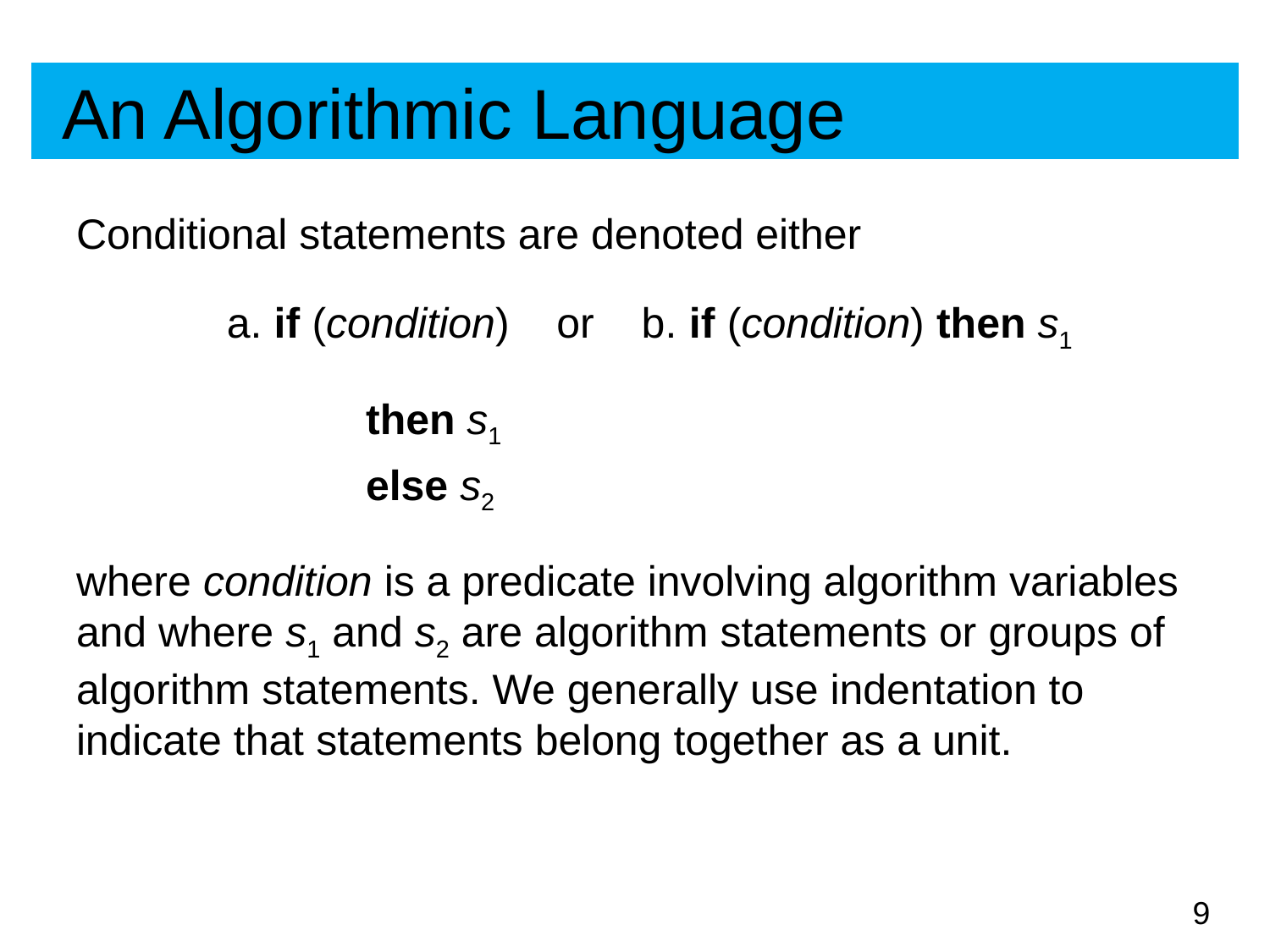

# An Algorithmic Language
Conditional statements are denoted either

	  a. if (condition)    or    b. if (condition) then s1

		   then s1
		   else s2

where condition is a predicate involving algorithm variables and where s1 and s2 are algorithm statements or groups of algorithm statements. We generally use indentation to indicate that statements belong together as a unit.